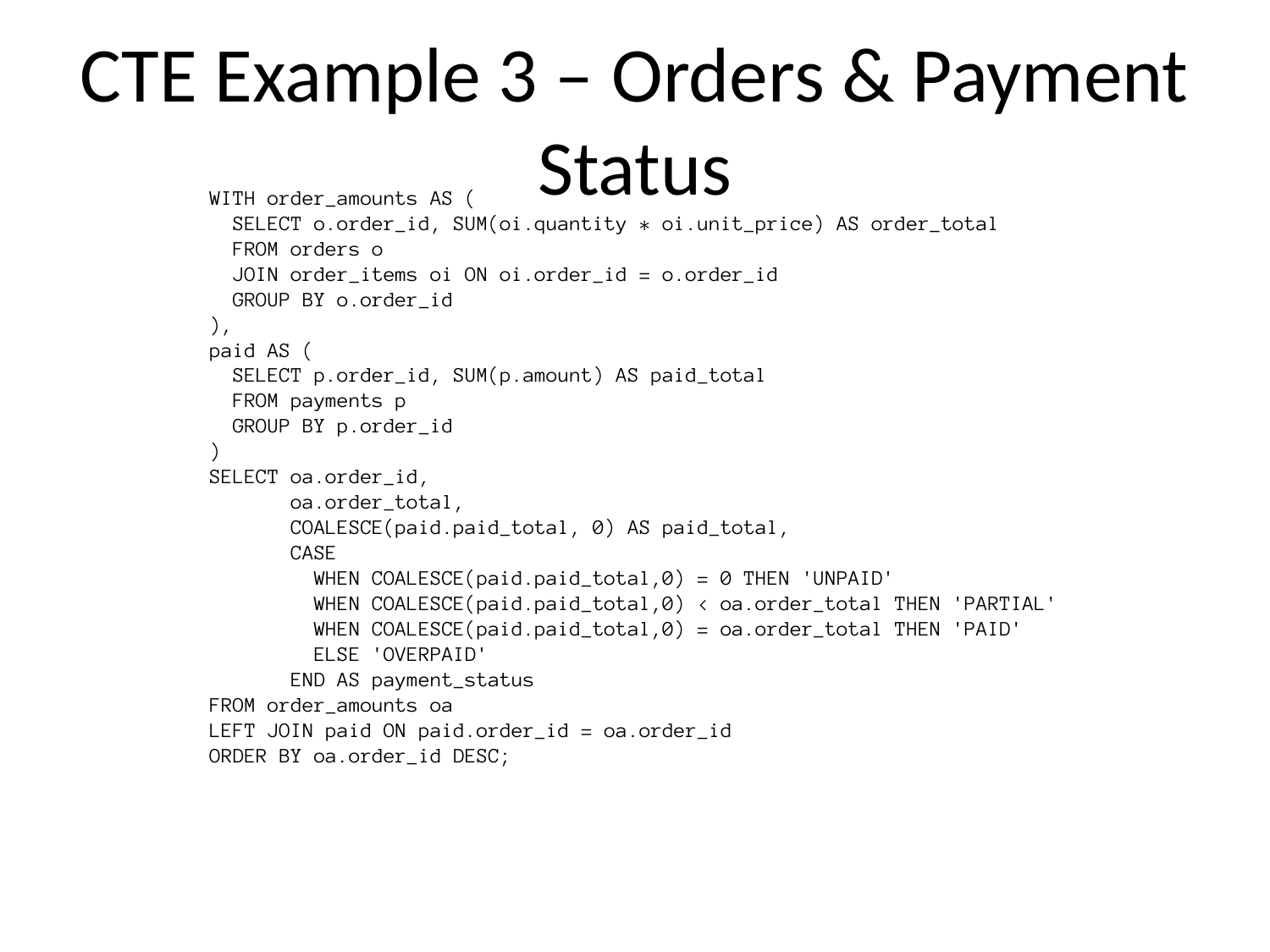

# CTE Example 3 – Orders & Payment Status
WITH order_amounts AS (
  SELECT o.order_id, SUM(oi.quantity * oi.unit_price) AS order_total
  FROM orders o
  JOIN order_items oi ON oi.order_id = o.order_id
  GROUP BY o.order_id
),
paid AS (
  SELECT p.order_id, SUM(p.amount) AS paid_total
  FROM payments p
  GROUP BY p.order_id
)
SELECT oa.order_id,
       oa.order_total,
       COALESCE(paid.paid_total, 0) AS paid_total,
       CASE
         WHEN COALESCE(paid.paid_total,0) = 0 THEN 'UNPAID'
         WHEN COALESCE(paid.paid_total,0) < oa.order_total THEN 'PARTIAL'
         WHEN COALESCE(paid.paid_total,0) = oa.order_total THEN 'PAID'
         ELSE 'OVERPAID'
       END AS payment_status
FROM order_amounts oa
LEFT JOIN paid ON paid.order_id = oa.order_id
ORDER BY oa.order_id DESC;